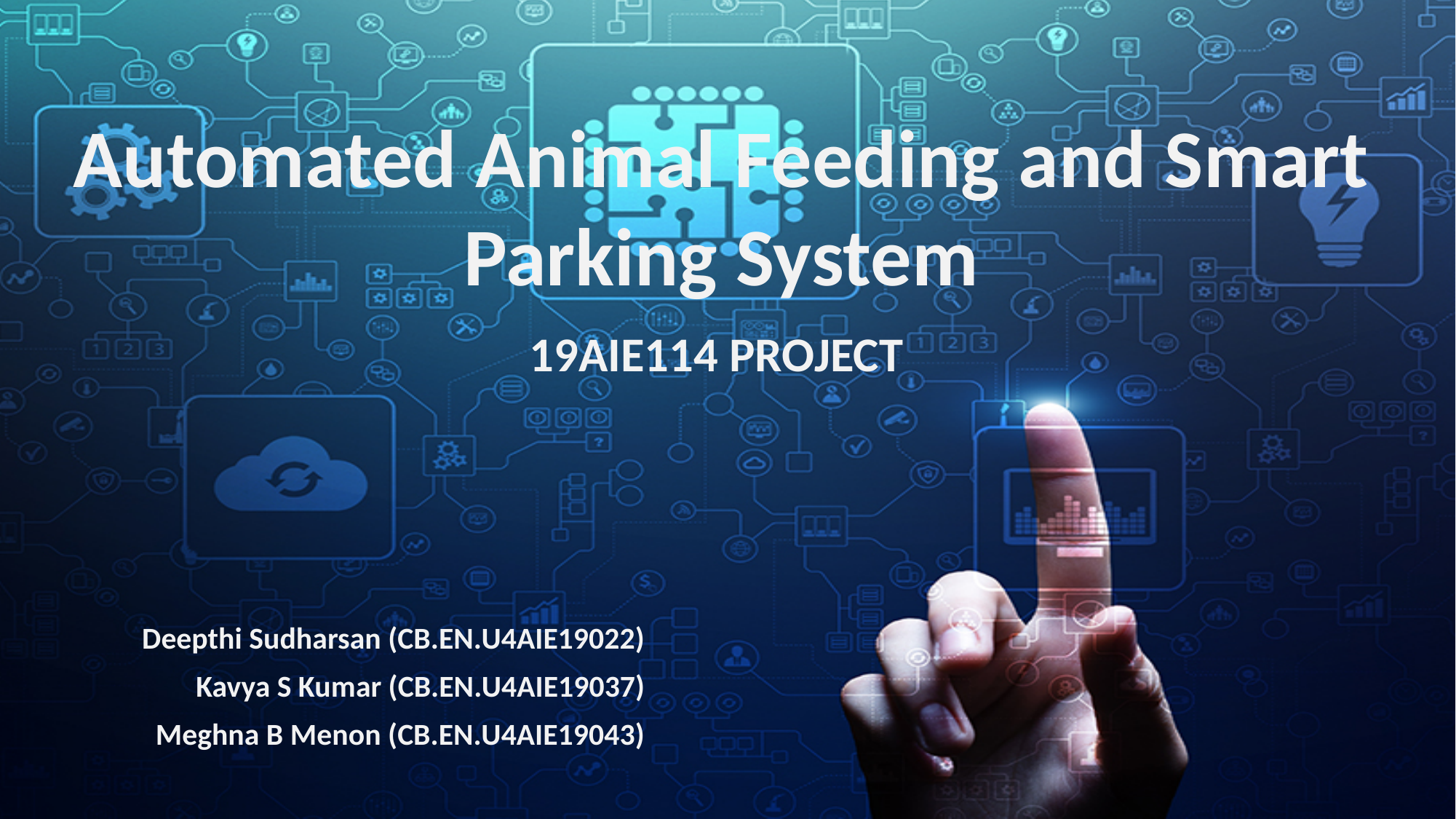

Automated Animal Feeding and Smart Parking System
19AIE114 PROJECT
Deepthi Sudharsan (CB.EN.U4AIE19022)
Kavya S Kumar (CB.EN.U4AIE19037)
Meghna B Menon (CB.EN.U4AIE19043)